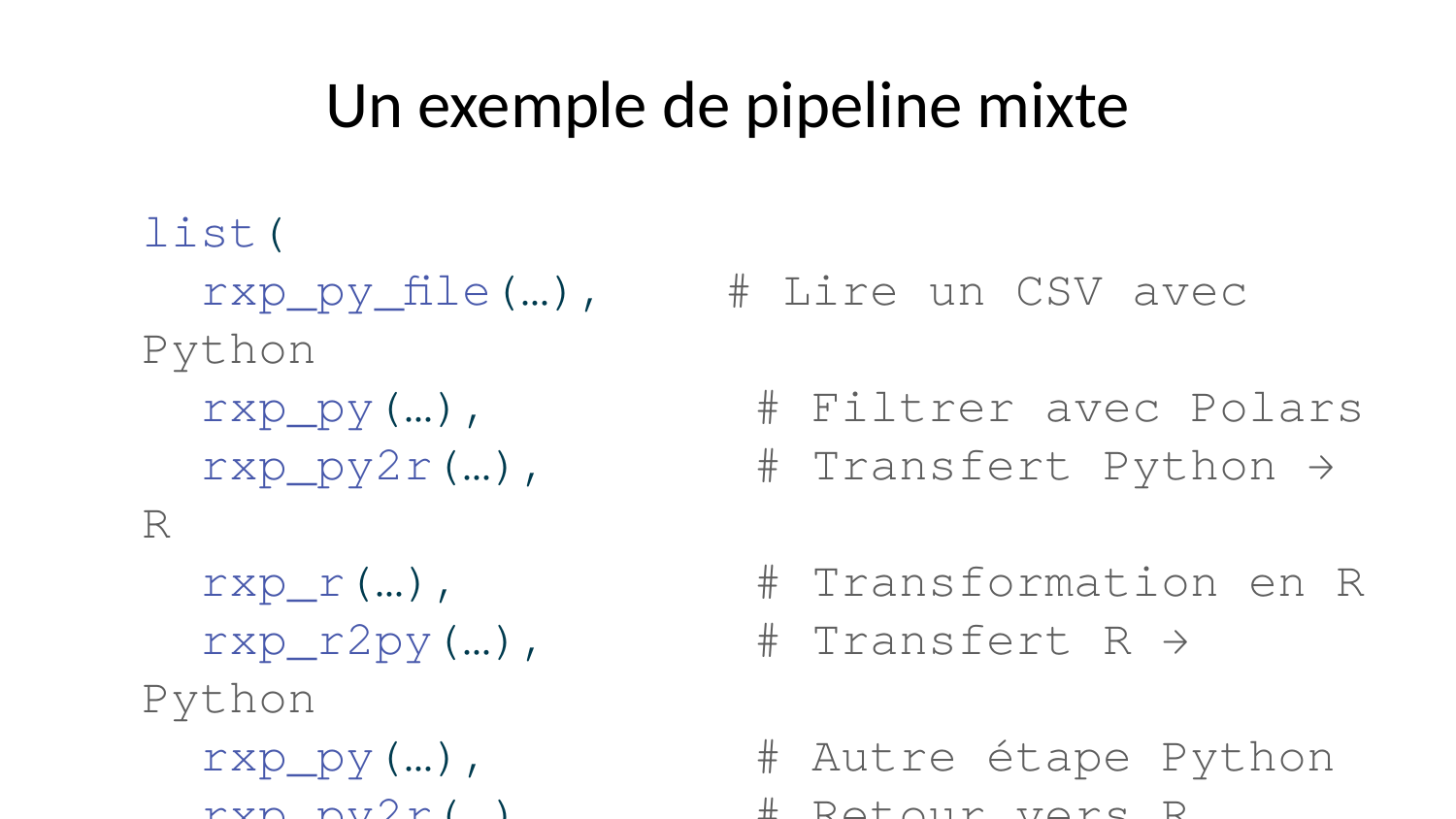

# Un exemple de pipeline mixte
list(
  rxp_py_file(…),    # Lire un CSV avec Python
  rxp_py(…),         # Filtrer avec Polars
  rxp_py2r(…),       # Transfert Python → R
  rxp_r(…),          # Transformation en R
  rxp_r2py(…),       # Transfert R → Python
  rxp_py(…),         # Autre étape Python
  rxp_py2r(…),       # Retour vers R
  rxp_r(…)           # Étape finale
) |> rixpress()
Chaque étape est nommée, typée (py, r, r2py, etc.)
Possibilité d’ajouter des fichiers (functions.R, images…)